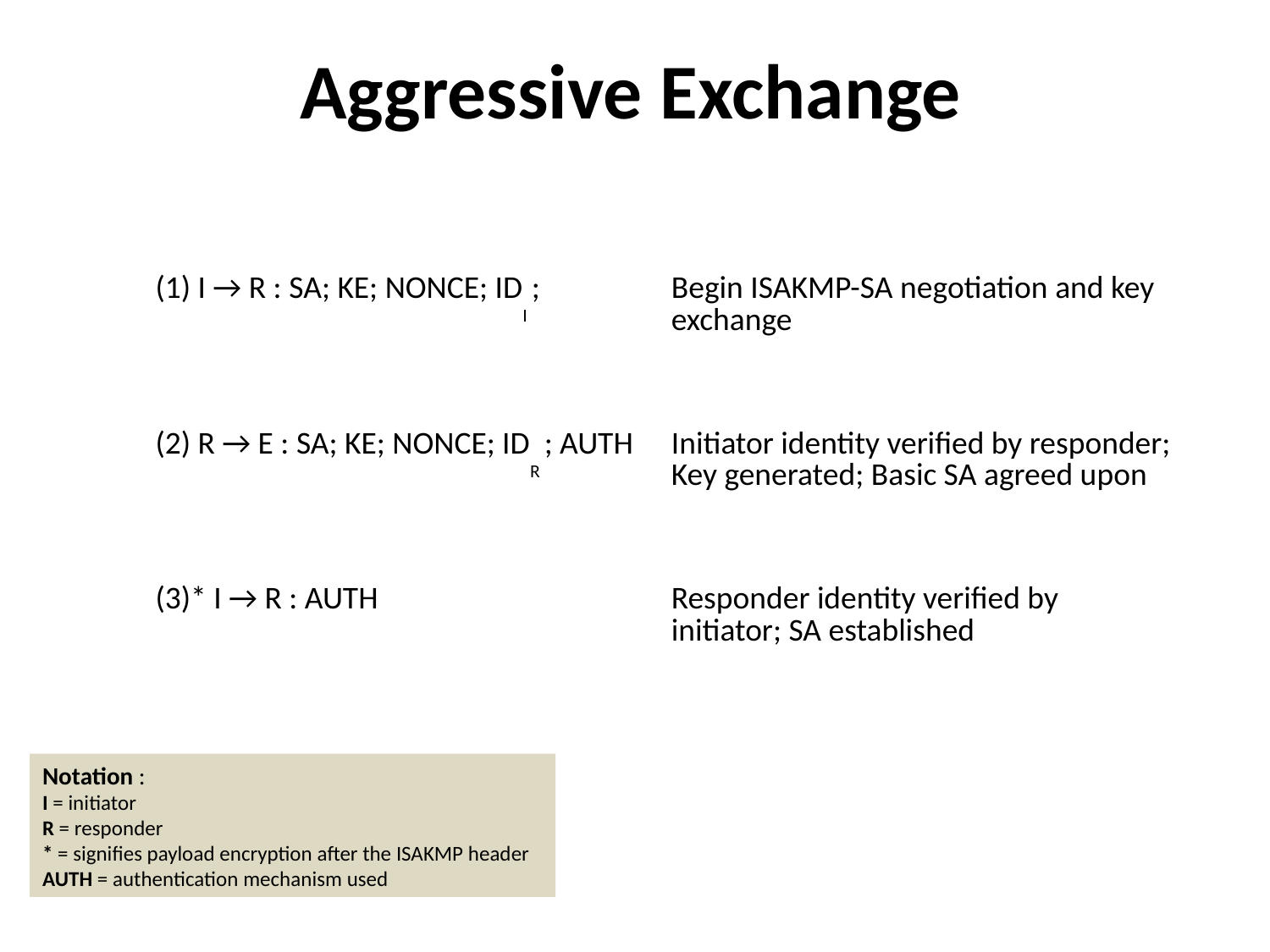

# Aggressive Exchange
| (1) I → R : SA; KE; NONCE; IDI ; | Begin ISAKMP-SA negotiation and key exchange |
| --- | --- |
| (2) R → E : SA; KE; NONCE; IDR ; AUTH | Initiator identity verified by responder; Key generated; Basic SA agreed upon |
| (3)\* I → R : AUTH | Responder identity verified by initiator; SA established |
Notation :
I = initiator
R = responder
* = signifies payload encryption after the ISAKMP header
AUTH = authentication mechanism used